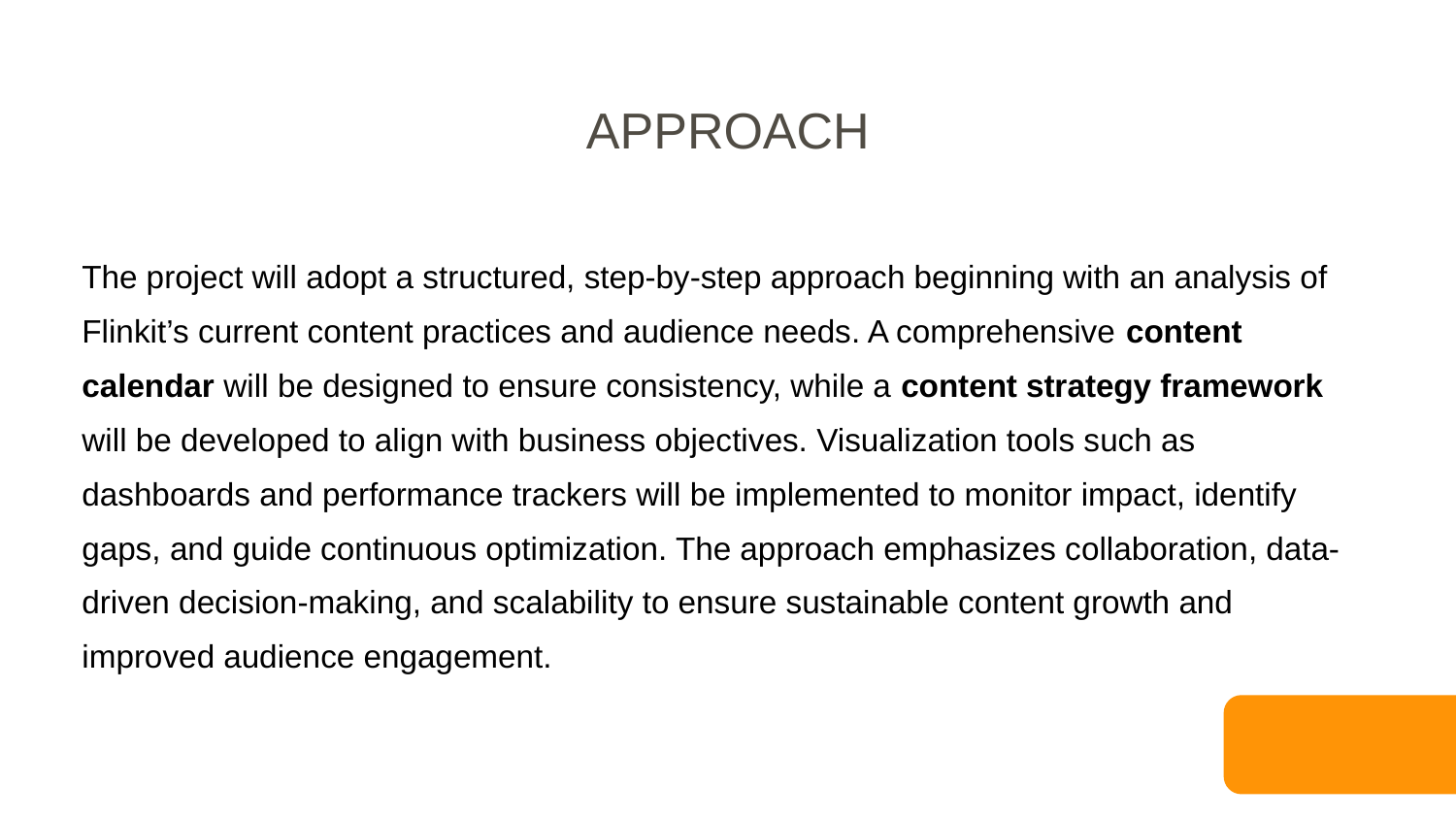

APPROACH
The project will adopt a structured, step-by-step approach beginning with an analysis of Flinkit’s current content practices and audience needs. A comprehensive content calendar will be designed to ensure consistency, while a content strategy framework will be developed to align with business objectives. Visualization tools such as dashboards and performance trackers will be implemented to monitor impact, identify gaps, and guide continuous optimization. The approach emphasizes collaboration, data-driven decision-making, and scalability to ensure sustainable content growth and improved audience engagement.